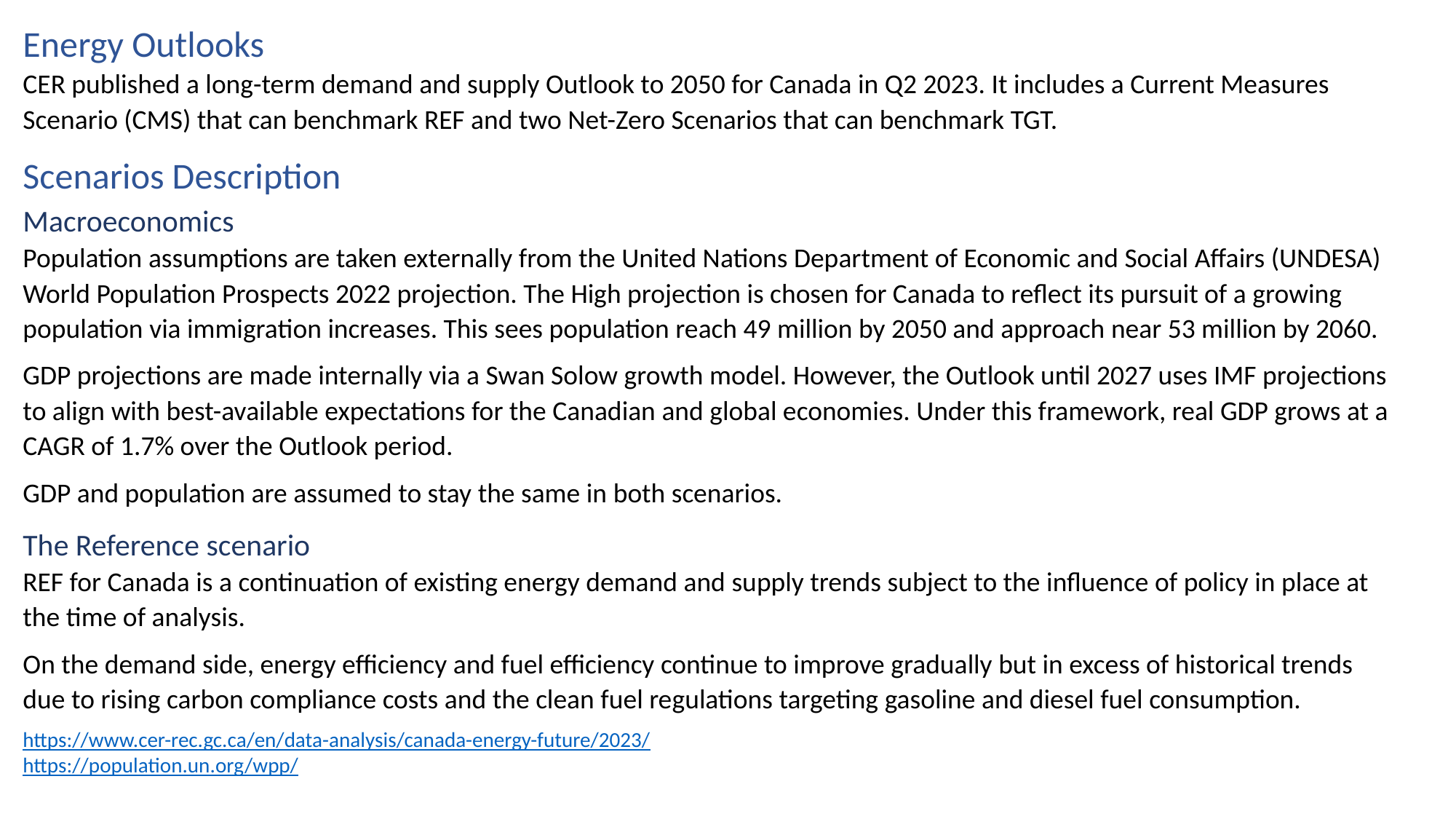

Energy Outlooks
CER published a long-term demand and supply Outlook to 2050 for Canada in Q2 2023. It includes a Current Measures Scenario (CMS) that can benchmark REF and two Net-Zero Scenarios that can benchmark TGT.
Scenarios Description
Macroeconomics
Population assumptions are taken externally from the United Nations Department of Economic and Social Affairs (UNDESA) World Population Prospects 2022 projection. The High projection is chosen for Canada to reflect its pursuit of a growing population via immigration increases. This sees population reach 49 million by 2050 and approach near 53 million by 2060.
GDP projections are made internally via a Swan Solow growth model. However, the Outlook until 2027 uses IMF projections to align with best-available expectations for the Canadian and global economies. Under this framework, real GDP grows at a CAGR of 1.7% over the Outlook period.
GDP and population are assumed to stay the same in both scenarios.
The Reference scenario
REF for Canada is a continuation of existing energy demand and supply trends subject to the influence of policy in place at the time of analysis.
On the demand side, energy efficiency and fuel efficiency continue to improve gradually but in excess of historical trends due to rising carbon compliance costs and the clean fuel regulations targeting gasoline and diesel fuel consumption.
https://www.cer-rec.gc.ca/en/data-analysis/canada-energy-future/2023/
https://population.un.org/wpp/